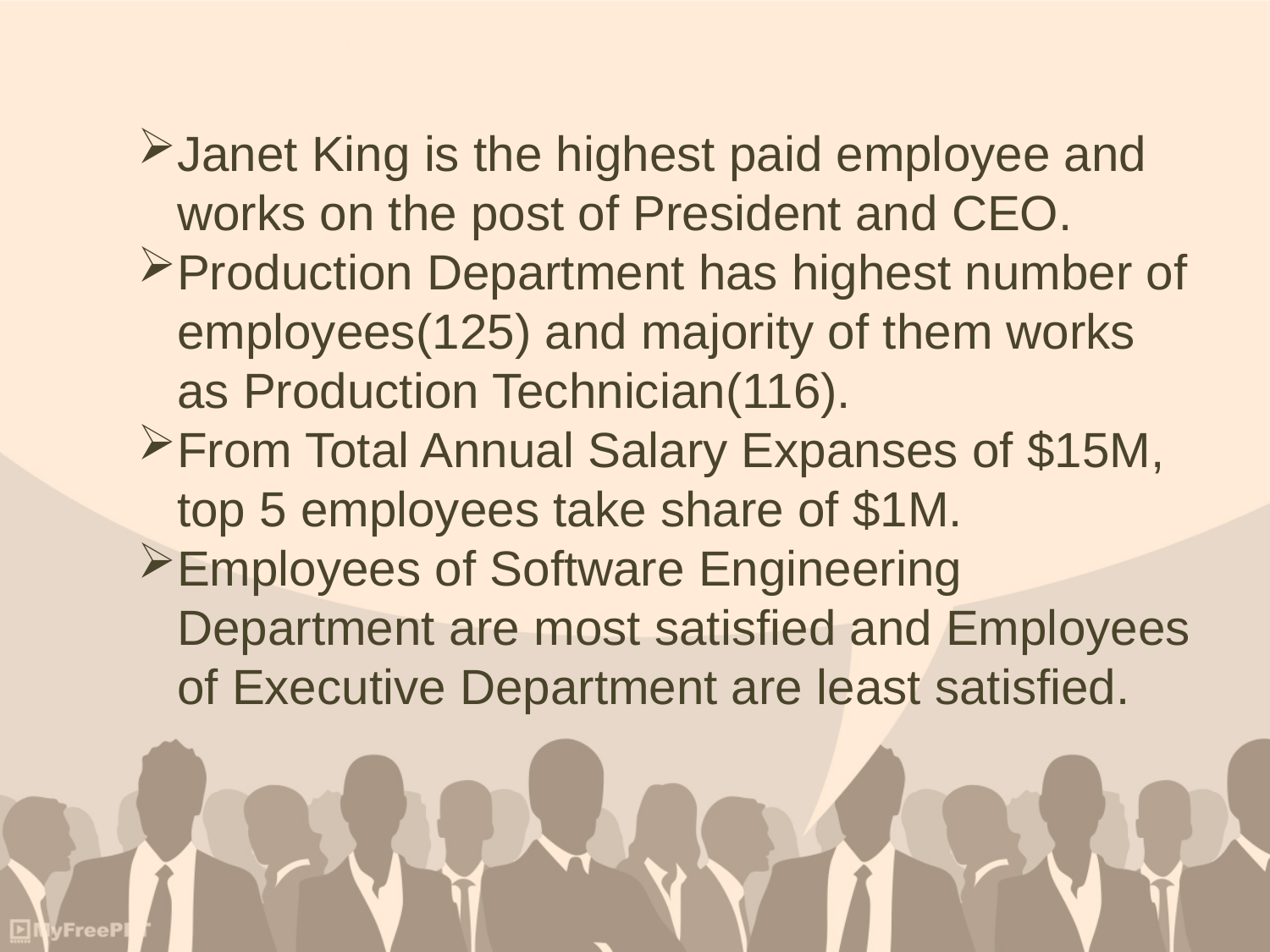

Janet King is the highest paid employee and works on the post of President and CEO.
Production Department has highest number of employees(125) and majority of them works as Production Technician(116).
From Total Annual Salary Expanses of $15M, top 5 employees take share of $1M.
Employees of Software Engineering Department are most satisfied and Employees of Executive Department are least satisfied.